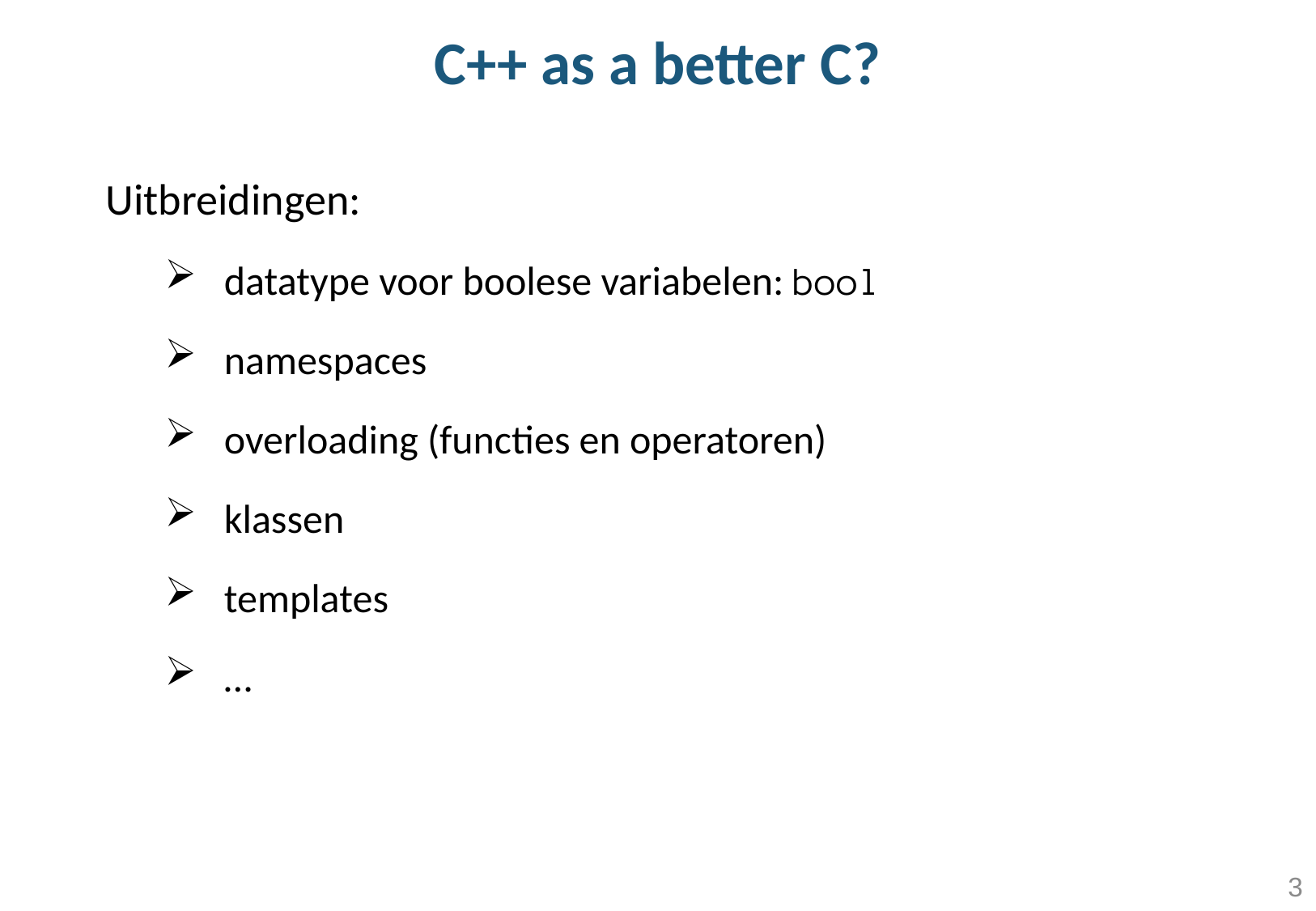

# C++ as a better C?
Uitbreidingen:
datatype voor boolese variabelen: bool
namespaces
overloading (functies en operatoren)
klassen
templates
…
3